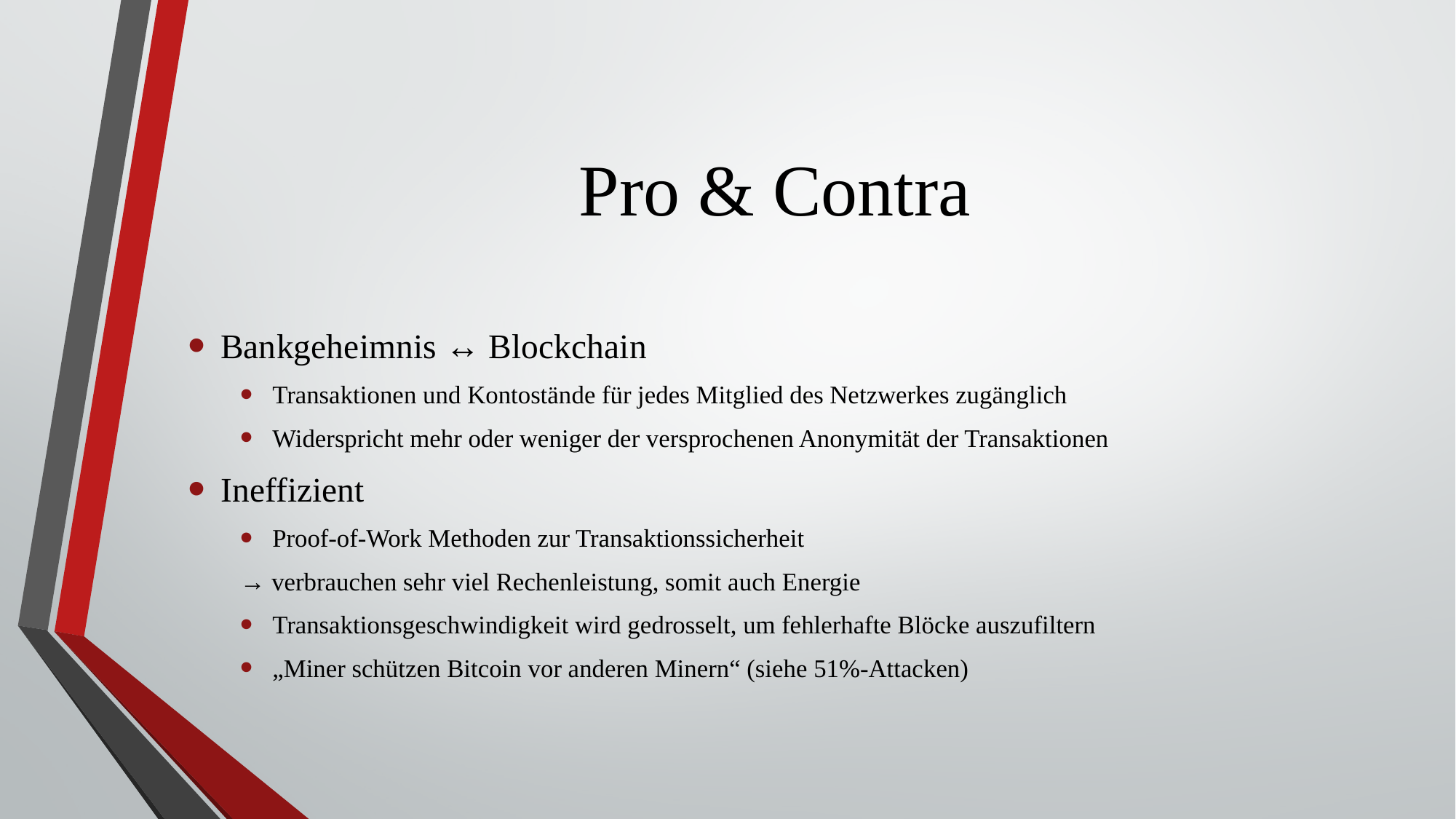

# Pro & Contra
Bankgeheimnis ↔ Blockchain
Transaktionen und Kontostände für jedes Mitglied des Netzwerkes zugänglich
Widerspricht mehr oder weniger der versprochenen Anonymität der Transaktionen
Ineffizient
Proof-of-Work Methoden zur Transaktionssicherheit
→ verbrauchen sehr viel Rechenleistung, somit auch Energie
Transaktionsgeschwindigkeit wird gedrosselt, um fehlerhafte Blöcke auszufiltern
„Miner schützen Bitcoin vor anderen Minern“ (siehe 51%-Attacken)